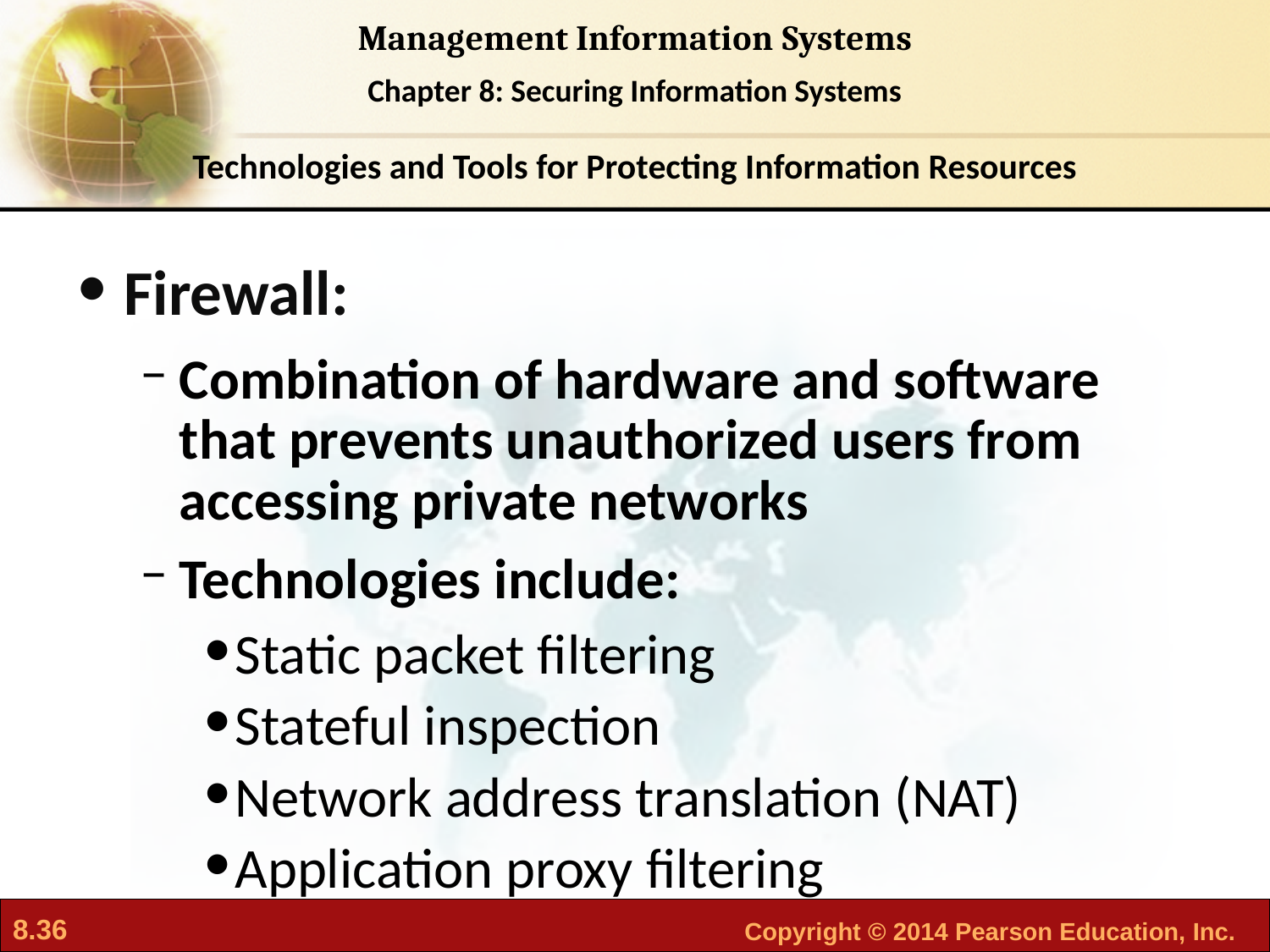

Technologies and Tools for Protecting Information Resources
Firewall:
Combination of hardware and software that prevents unauthorized users from accessing private networks
Technologies include:
Static packet filtering
Stateful inspection
Network address translation (NAT)
Application proxy filtering